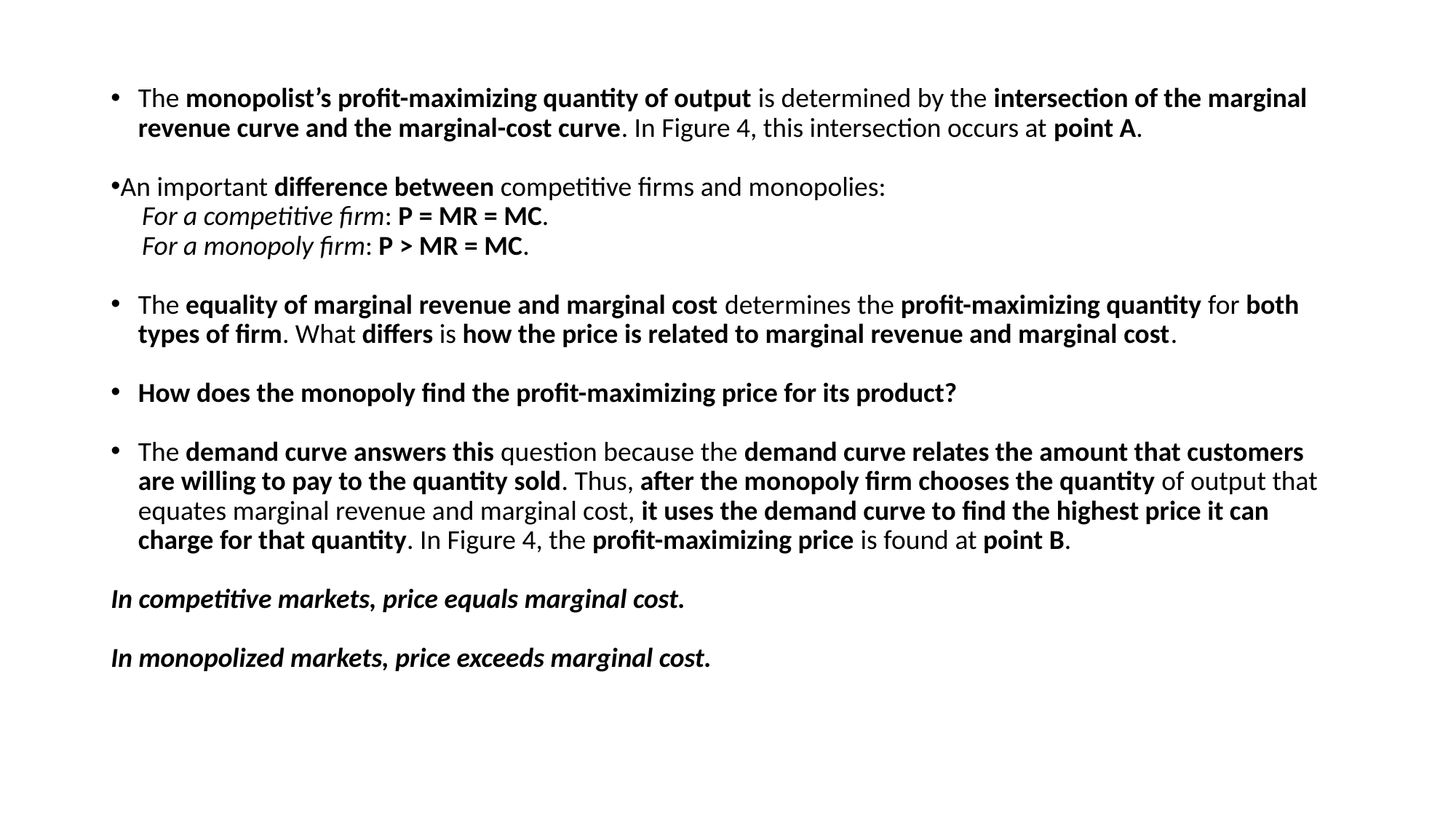

The monopolist’s profit-maximizing quantity of output is determined by the intersection of the marginal revenue curve and the marginal-cost curve. In Figure 4, this intersection occurs at point A.

An important difference between competitive firms and monopolies:
     For a competitive firm: P = MR = MC.
     For a monopoly firm: P > MR = MC.

The equality of marginal revenue and marginal cost determines the profit-maximizing quantity for both types of firm. What differs is how the price is related to marginal revenue and marginal cost.

How does the monopoly find the profit-maximizing price for its product?

The demand curve answers this question because the demand curve relates the amount that customers are willing to pay to the quantity sold. Thus, after the monopoly firm chooses the quantity of output that equates marginal revenue and marginal cost, it uses the demand curve to find the highest price it can charge for that quantity. In Figure 4, the profit-maximizing price is found at point B.

In competitive markets, price equals marginal cost.

In monopolized markets, price exceeds marginal cost.